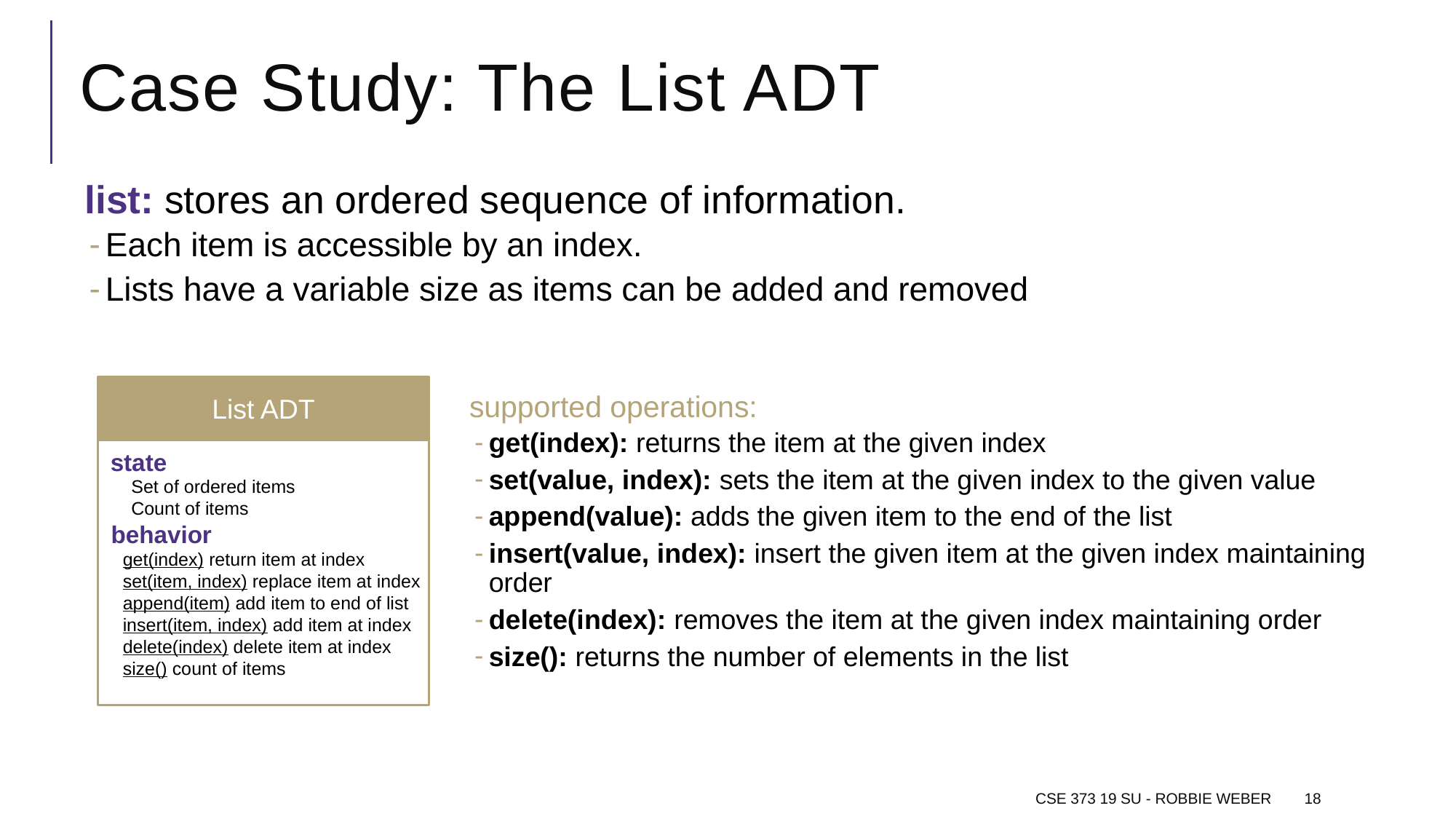

# Case Study: The List ADT
list: stores an ordered sequence of information.
Each item is accessible by an index.
Lists have a variable size as items can be added and removed
List ADT

state
Set of ordered items
Count of items
behavior
get(index) return item at index
set(item, index) replace item at index
append(item) add item to end of list
insert(item, index) add item at index
delete(index) delete item at index
size() count of items
 supported operations:
get(index): returns the item at the given index
set(value, index): sets the item at the given index to the given value
append(value): adds the given item to the end of the list
insert(value, index): insert the given item at the given index maintaining order
delete(index): removes the item at the given index maintaining order
size(): returns the number of elements in the list
CSE 373 19 SU - Robbie Weber
18